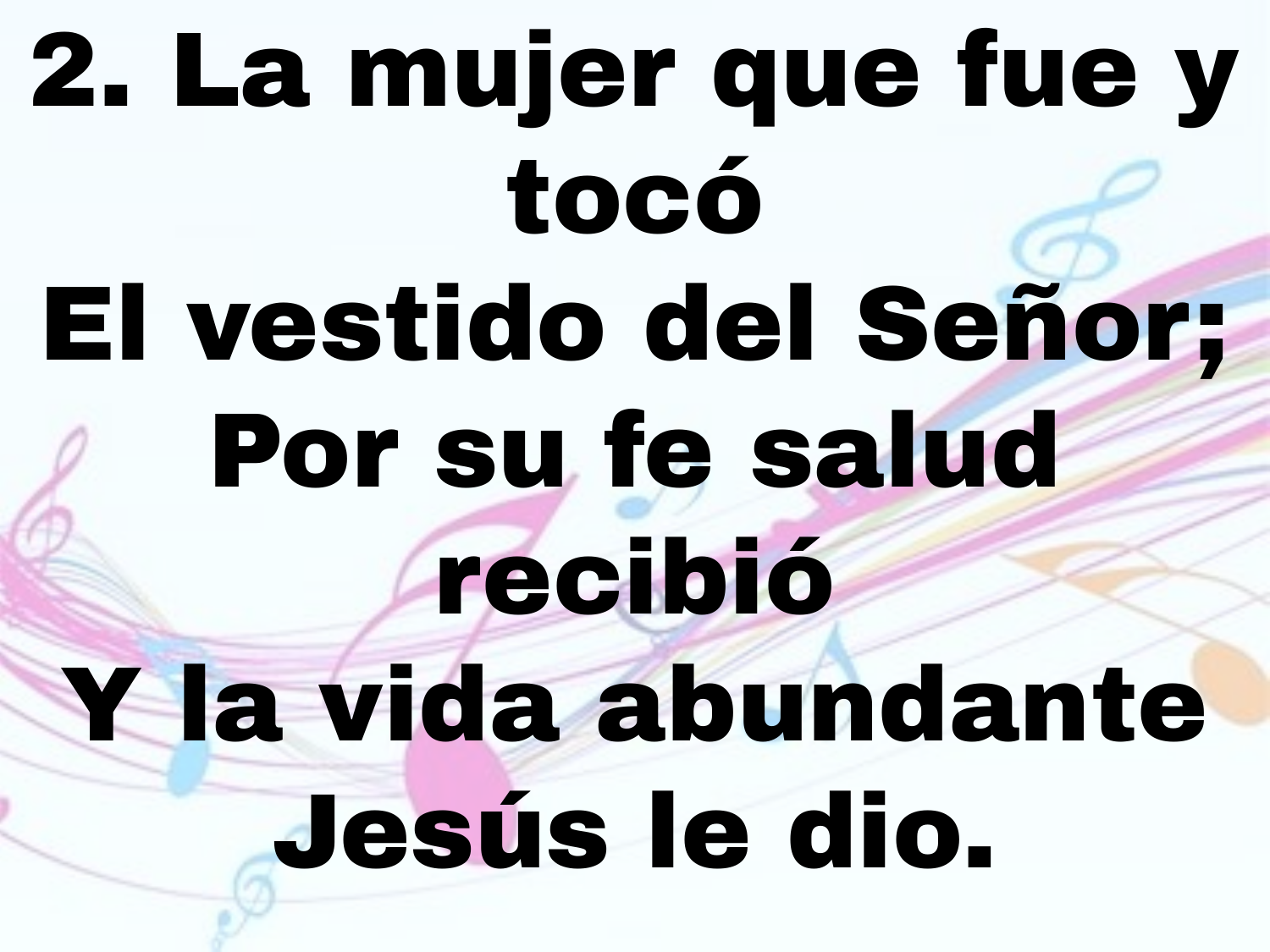

2. La mujer que fue y tocó
El vestido del Señor;
Por su fe salud recibió
Y la vida abundante Jesús le dio.